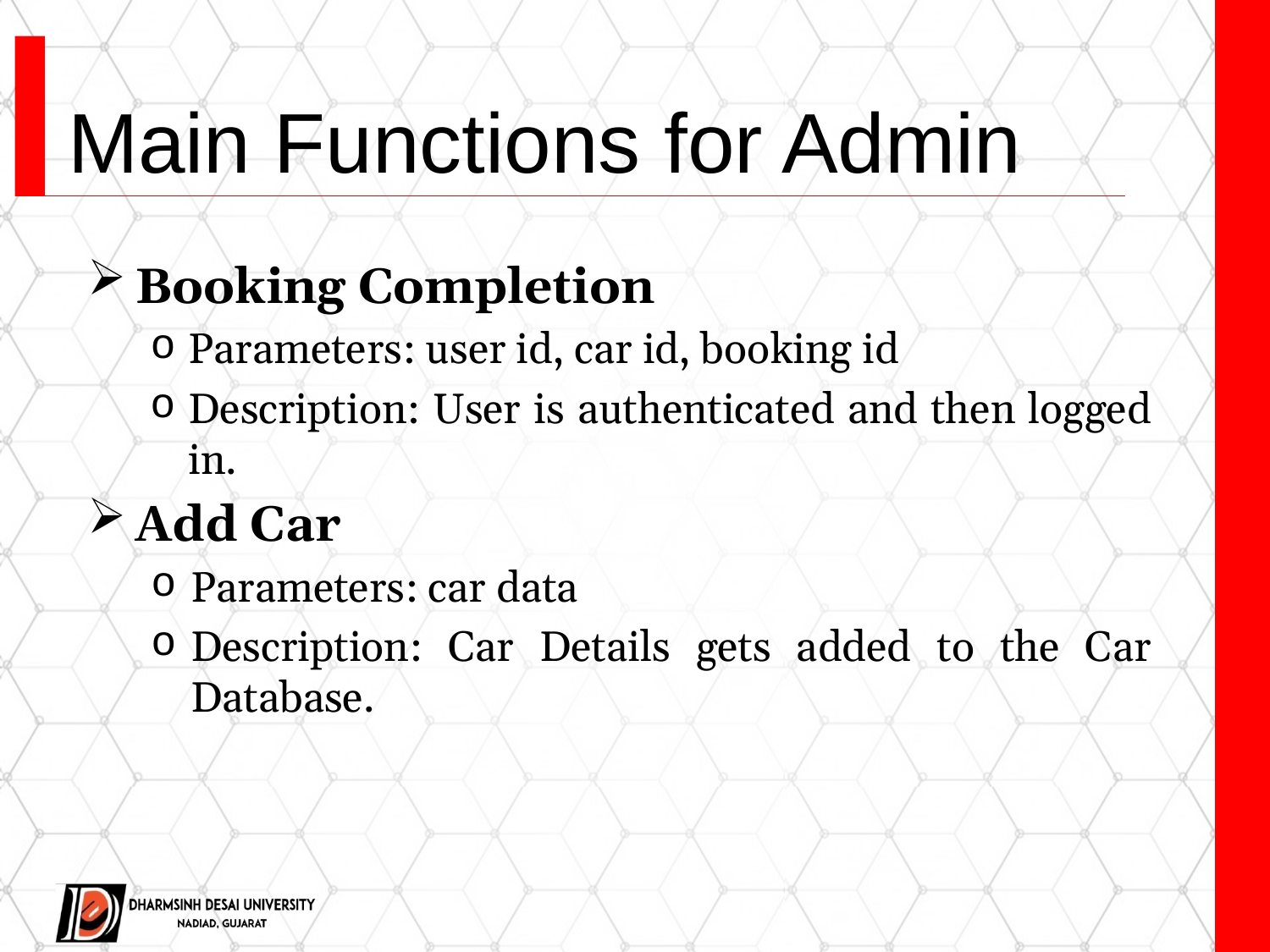

# Main Functions for Admin
Booking Completion
Parameters: user id, car id, booking id
Description: User is authenticated and then logged in.
Add Car
Parameters: car data
Description: Car Details gets added to the Car Database.